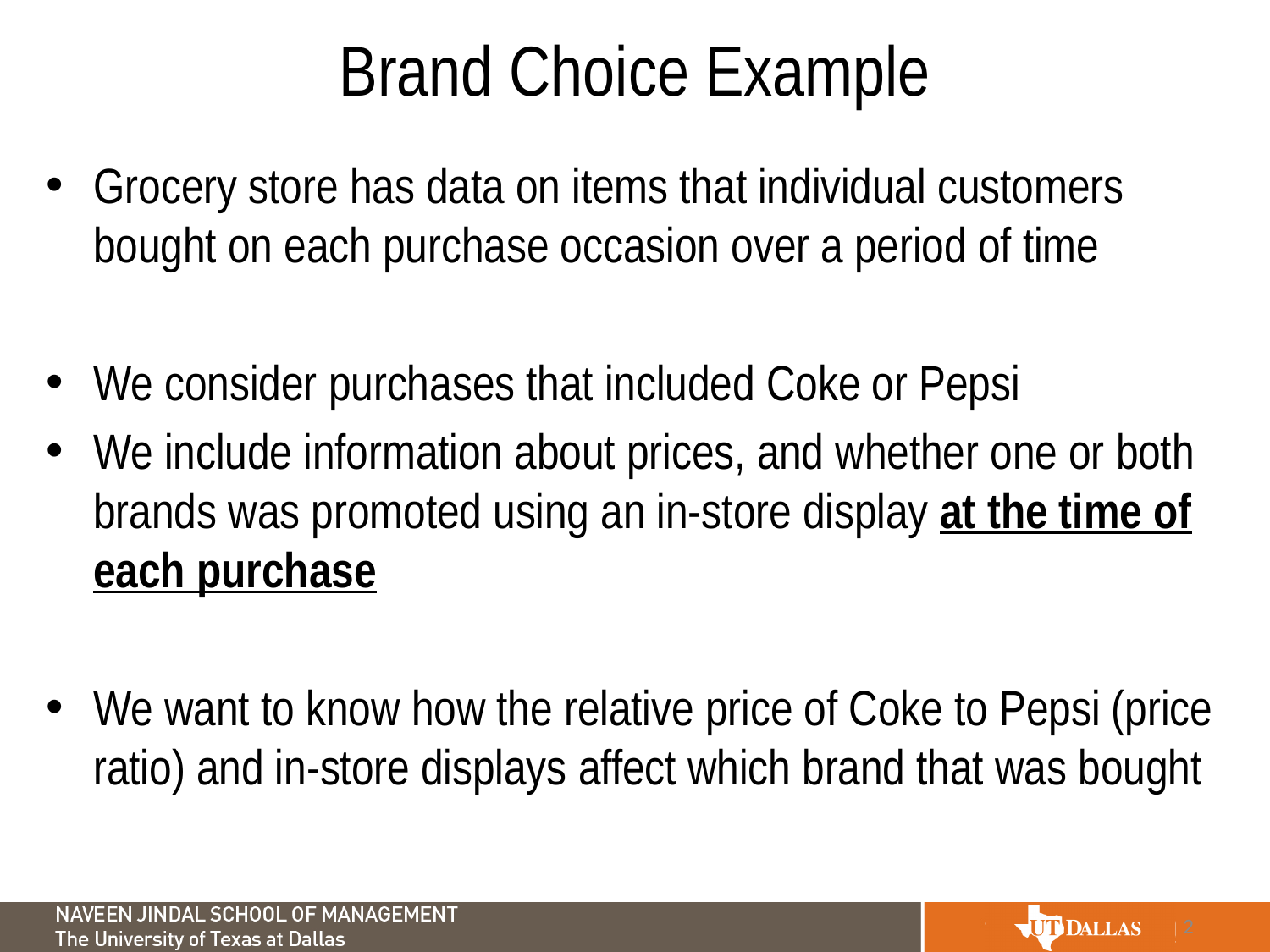

# Brand Choice Example
Grocery store has data on items that individual customers bought on each purchase occasion over a period of time

We consider purchases that included Coke or Pepsi
We include information about prices, and whether one or both brands was promoted using an in-store display at the time of each purchase

We want to know how the relative price of Coke to Pepsi (price ratio) and in-store displays affect which brand that was bought
2